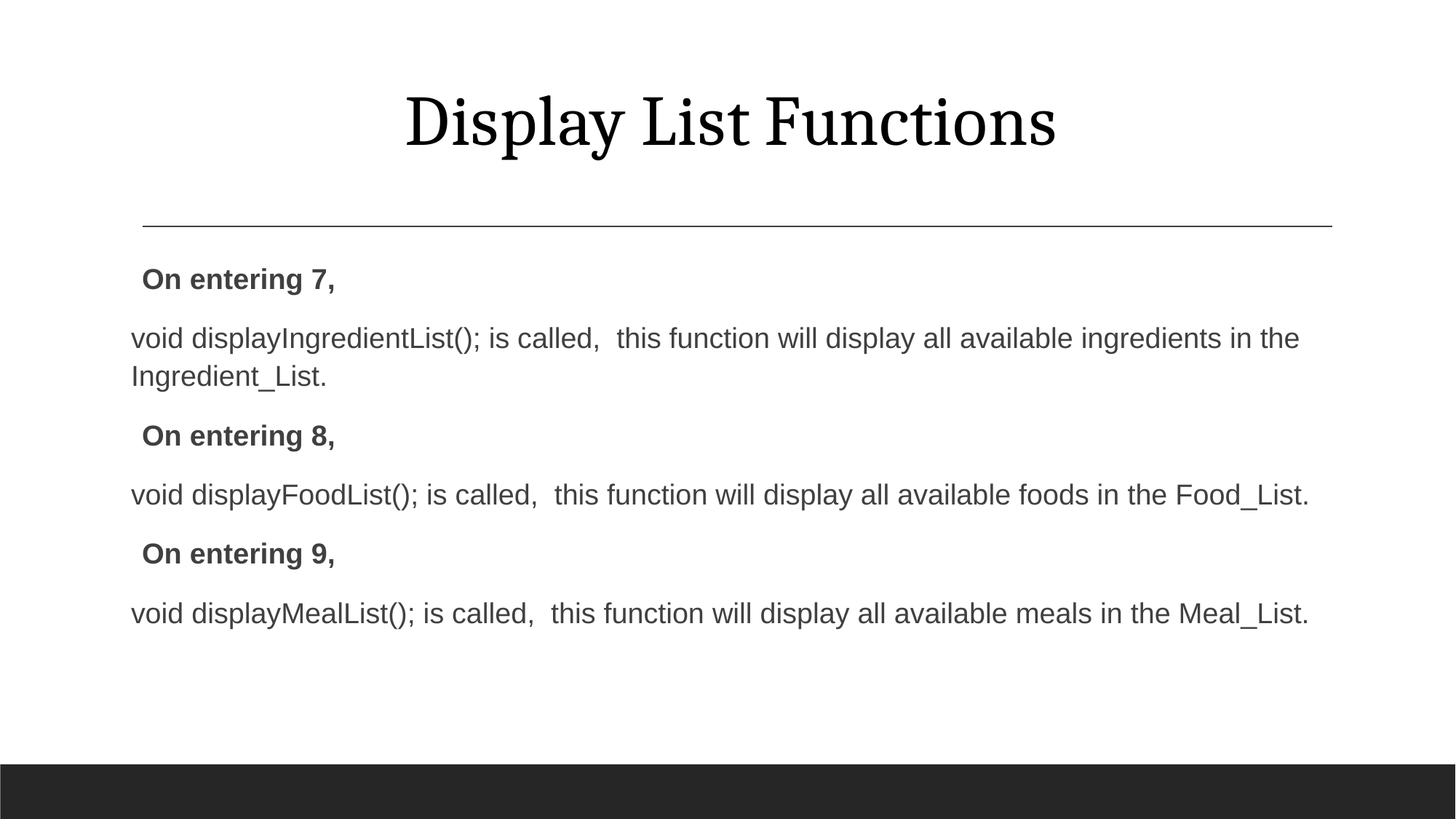

# Display List Functions
On entering 7,
void displayIngredientList(); is called,  this function will display all available ingredients in the Ingredient_List.
On entering 8,
void displayFoodList(); is called,  this function will display all available foods in the Food_List.
On entering 9,
void displayMealList(); is called,  this function will display all available meals in the Meal_List.